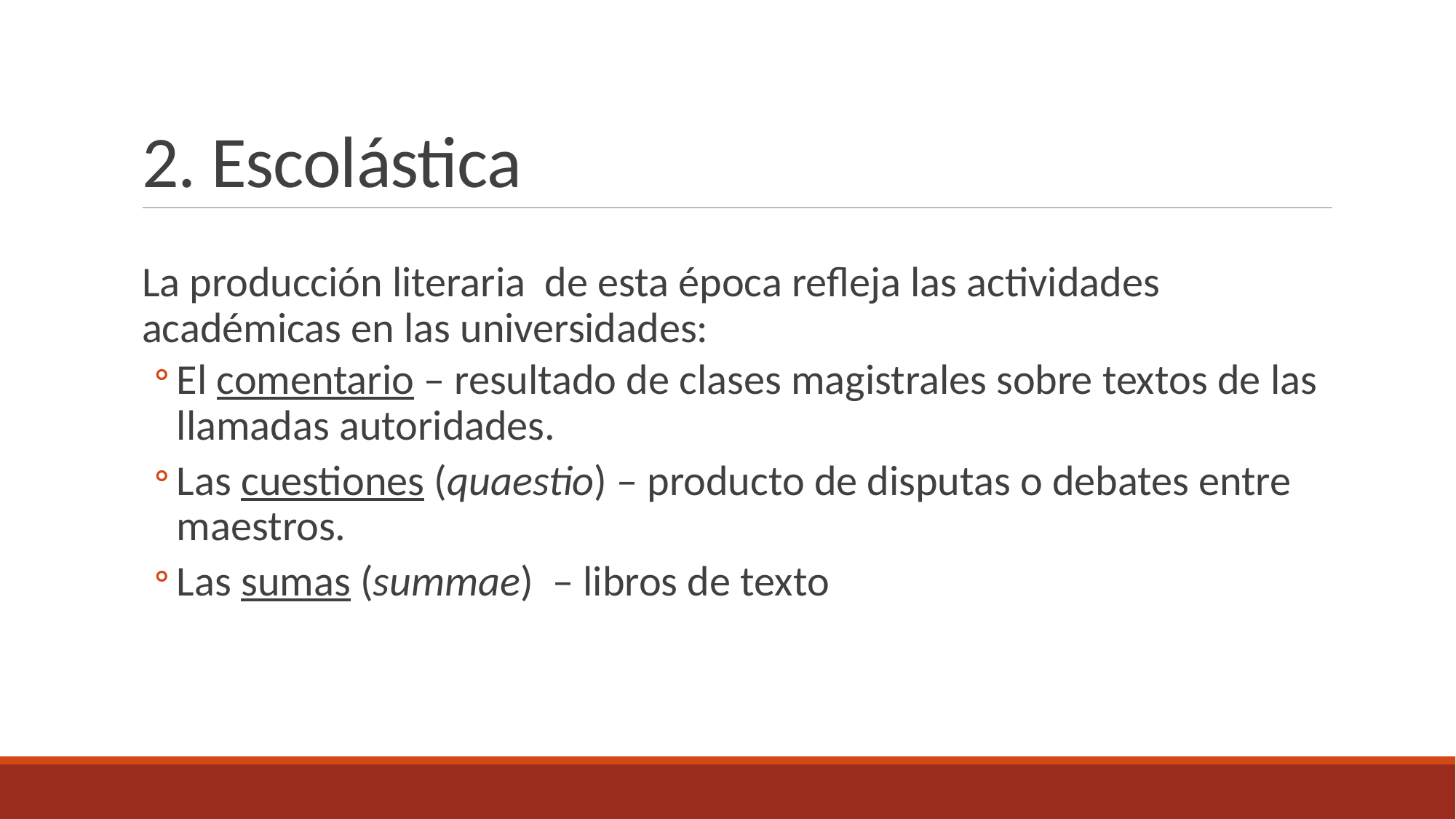

# 2. Escolástica
La producción literaria  de esta época refleja las actividades académicas en las universidades:
El comentario – resultado de clases magistrales sobre textos de las llamadas autoridades.
Las cuestiones (quaestio) – producto de disputas o debates entre maestros.
Las sumas (summae)  – libros de texto